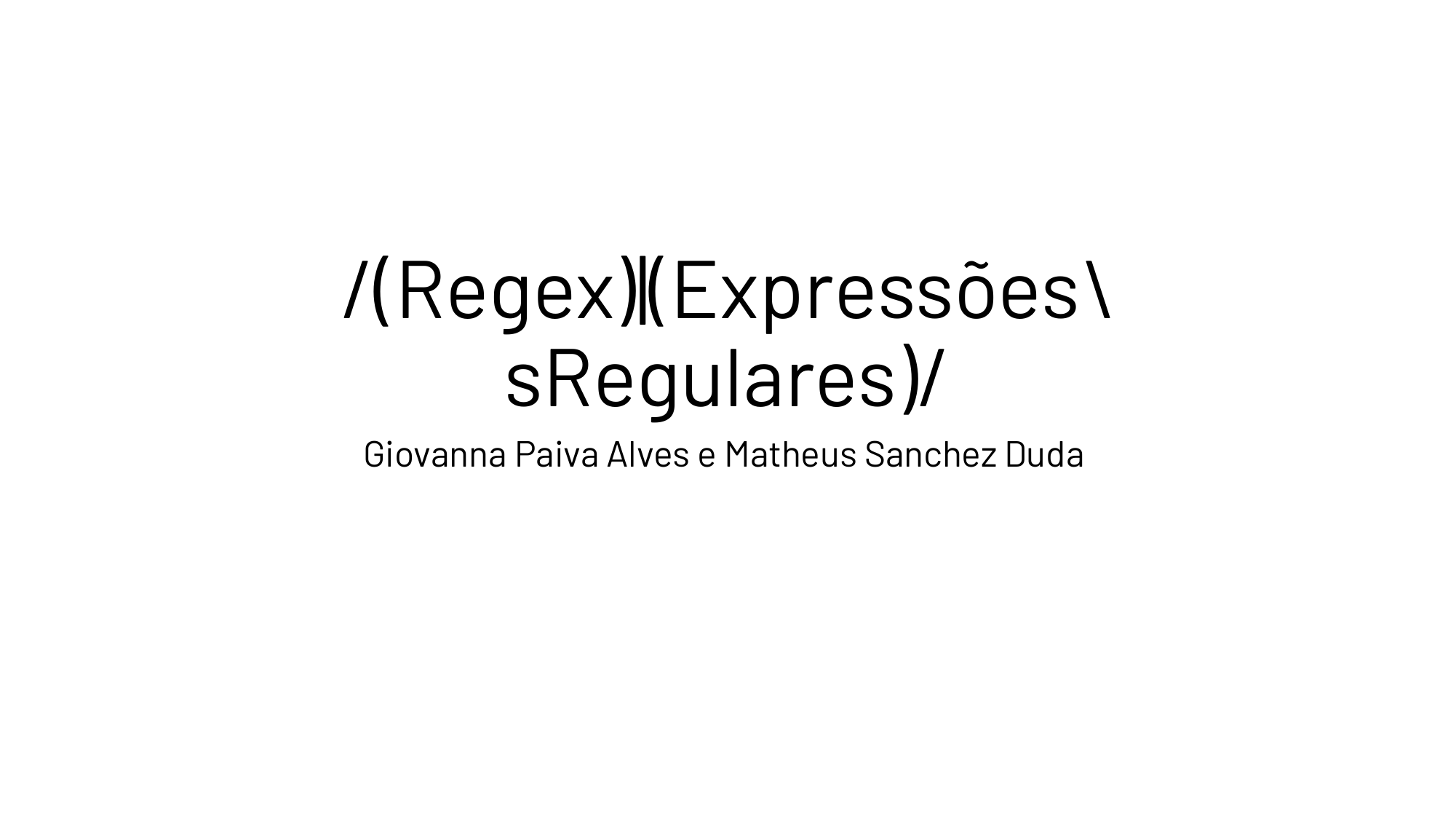

# /(Regex)|(Expressões\sRegulares)/
É possível validar um e-mail de forma eficiente quando se usa Regex em uma busca textual.
Giovanna Paiva Alves e Matheus Sanchez Duda